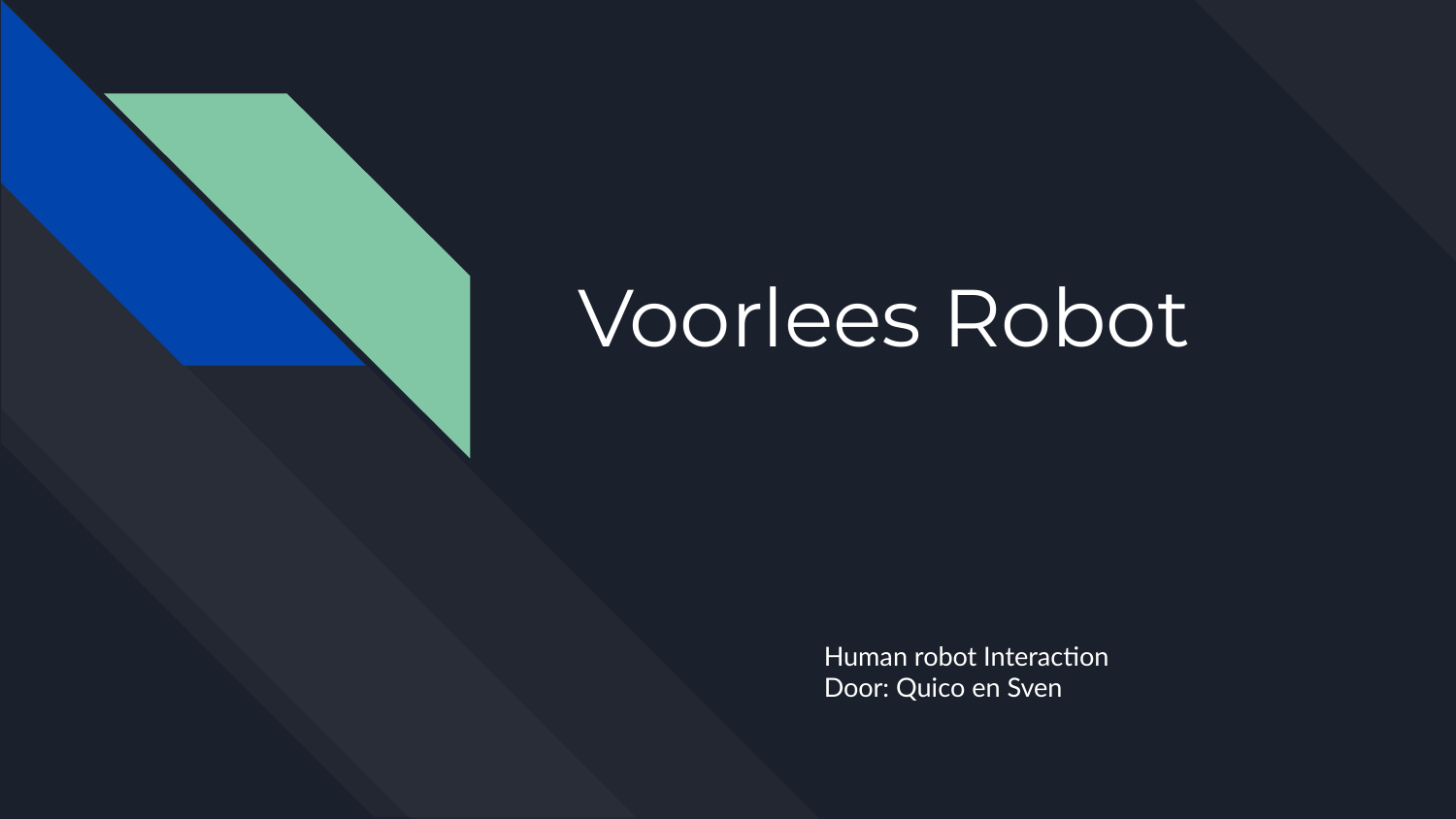

# Voorlees Robot
Human robot Interaction
Door: Quico en Sven